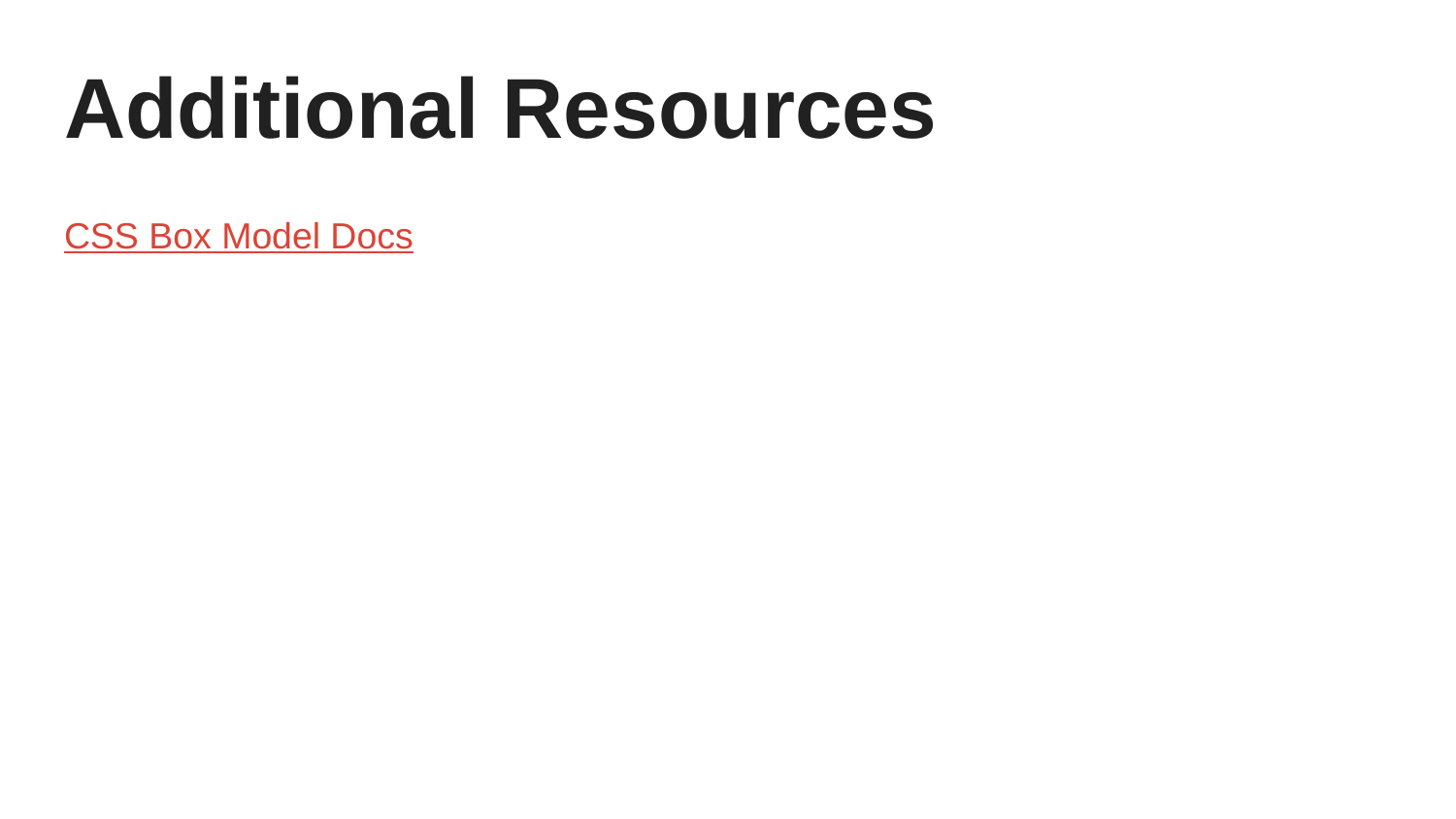

# Additional Resources
CSS Box Model Docs